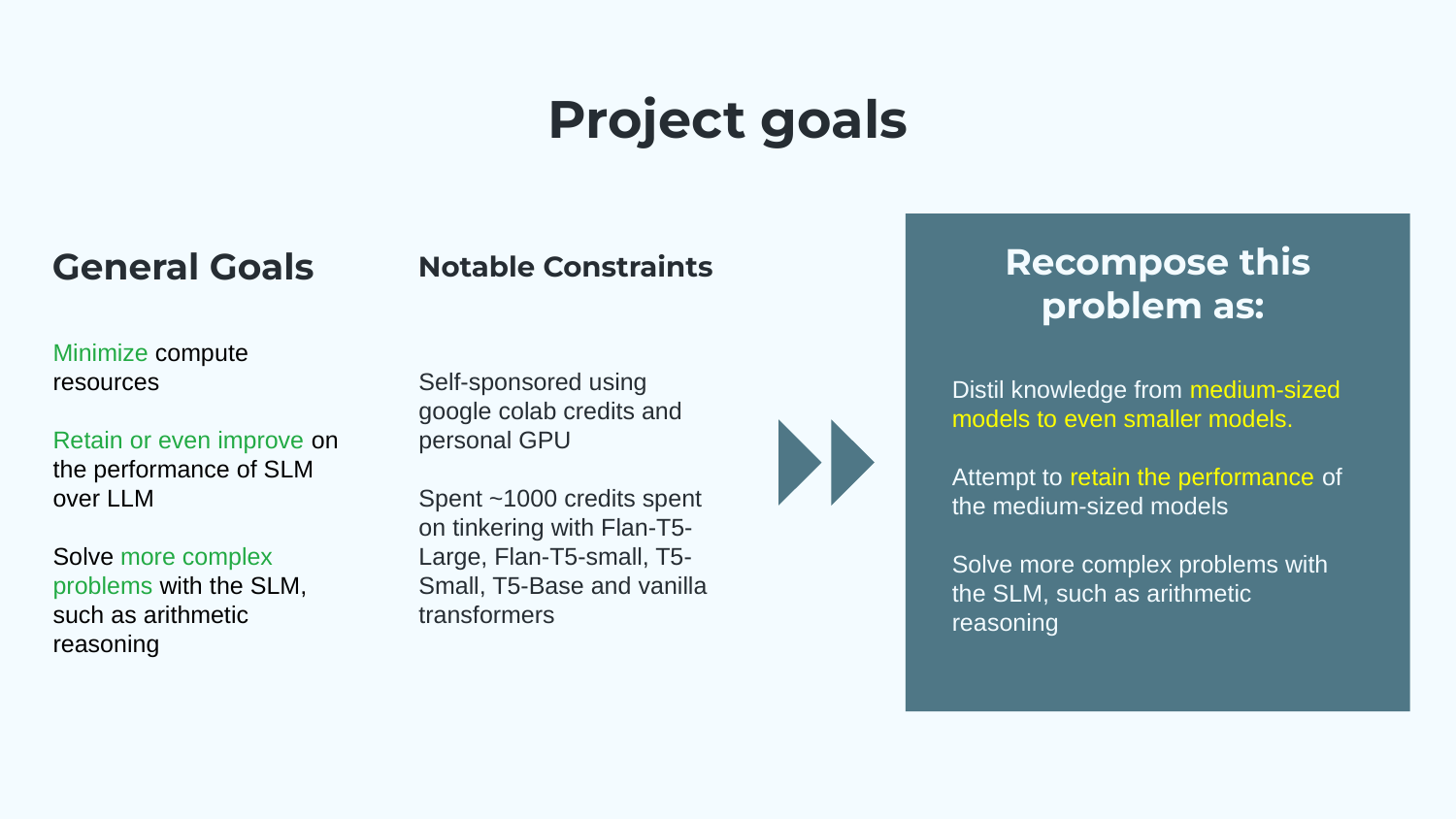

# Project goals

Recompose this problem as:
Notable Constraints
Self-sponsored using google colab credits and personal GPU

Spent ~1000 credits spent on tinkering with Flan-T5-Large, Flan-T5-small, T5-Small, T5-Base and vanilla transformers
General Goals
Minimize compute resources

Retain or even improve on the performance of SLM over LLM

Solve more complex problems with the SLM, such as arithmetic reasoning
Distil knowledge from medium-sized models to even smaller models.

Attempt to retain the performance of the medium-sized models

Solve more complex problems with the SLM, such as arithmetic reasoning